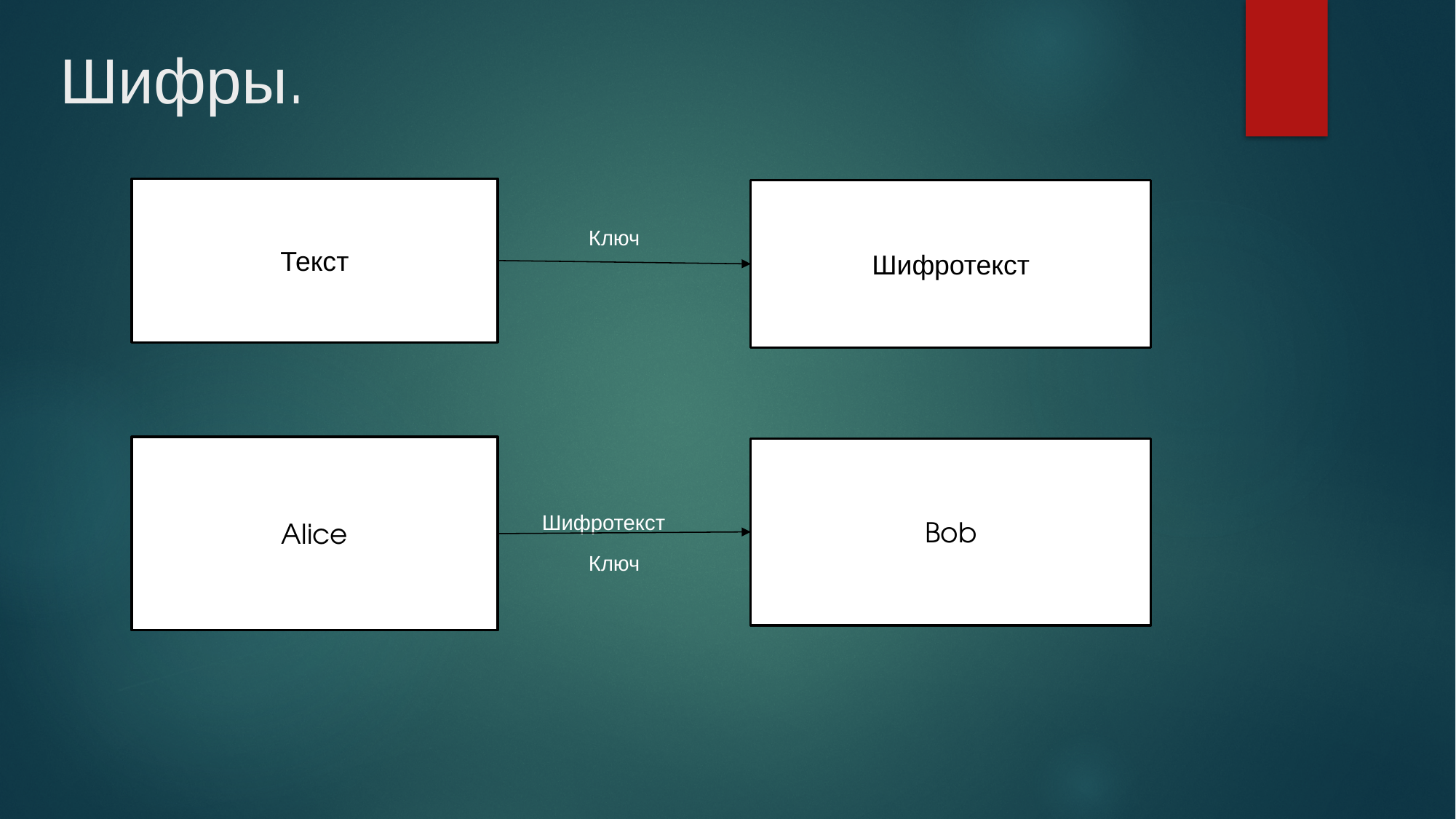

# Шифры.

           Ключ

   Шифротекст
           Ключ
Текст
Шифротекст
Alice
Bob